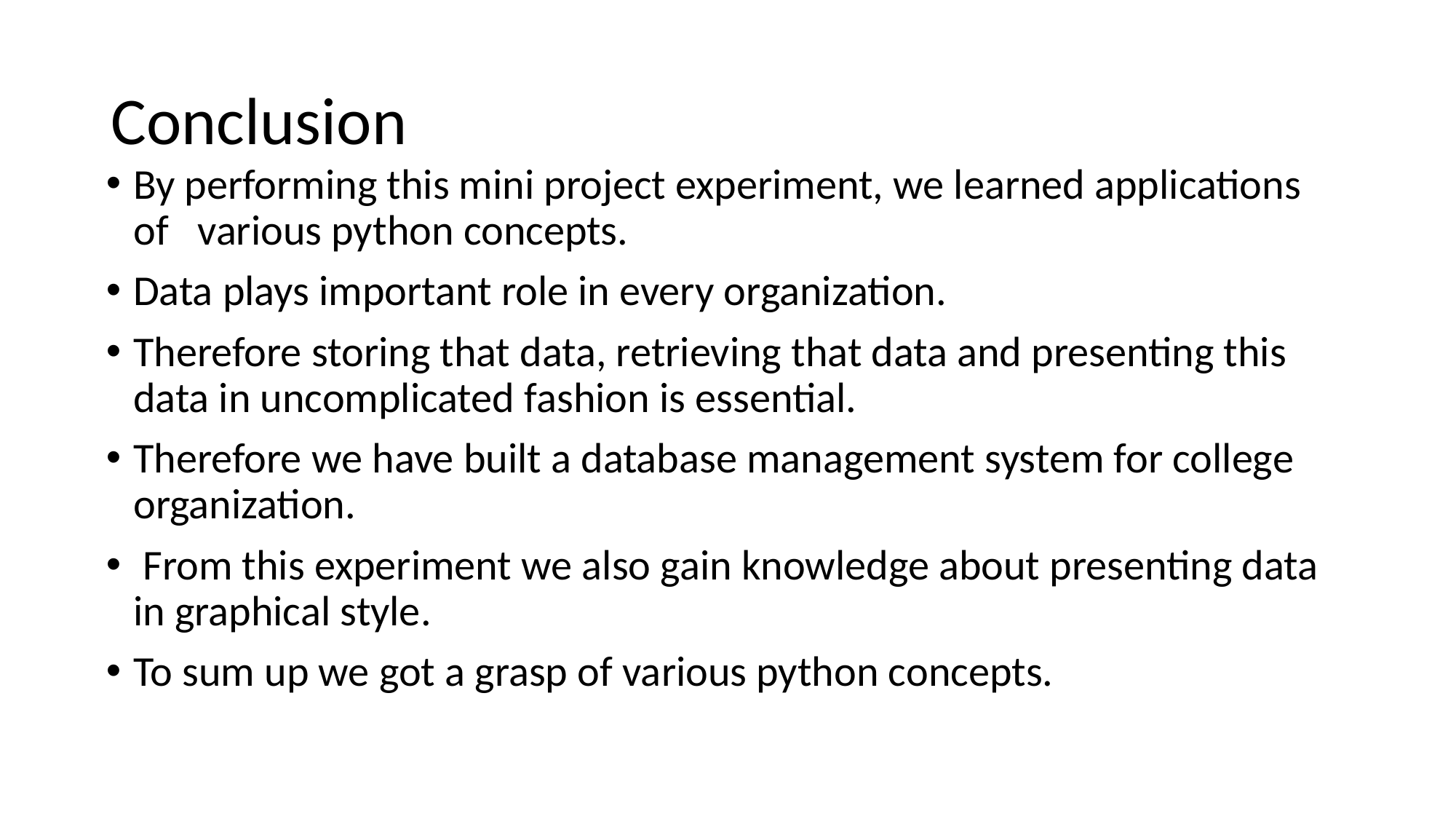

# Conclusion
By performing this mini project experiment, we learned applications of   various python concepts.
Data plays important role in every organization.
Therefore storing that data, retrieving that data and presenting this data in uncomplicated fashion is essential.
Therefore we have built a database management system for college organization.
 From this experiment we also gain knowledge about presenting data in graphical style.
To sum up we got a grasp of various python concepts.